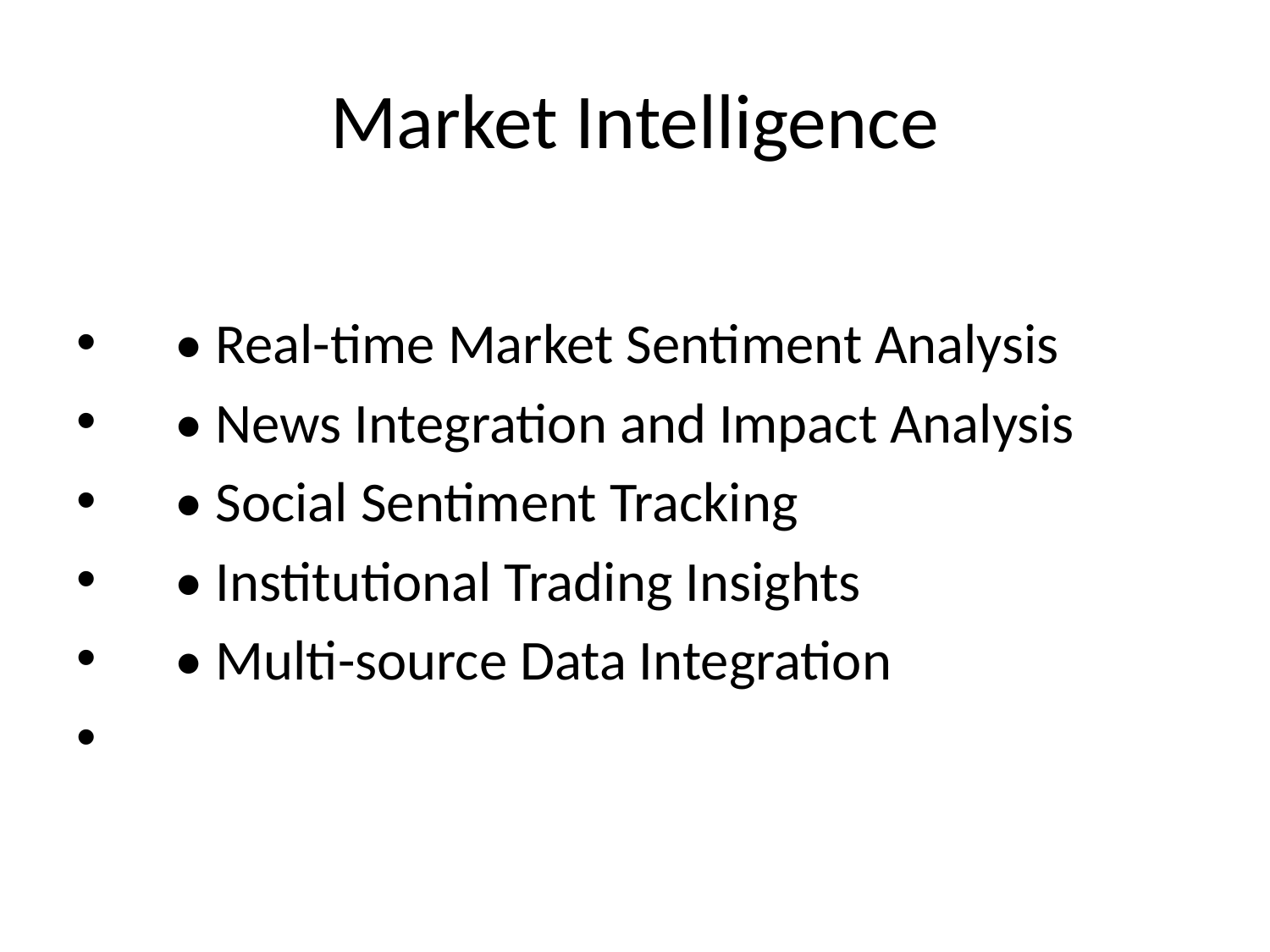

# Market Intelligence

    • Real-time Market Sentiment Analysis
    • News Integration and Impact Analysis
    • Social Sentiment Tracking
    • Institutional Trading Insights
    • Multi-source Data Integration